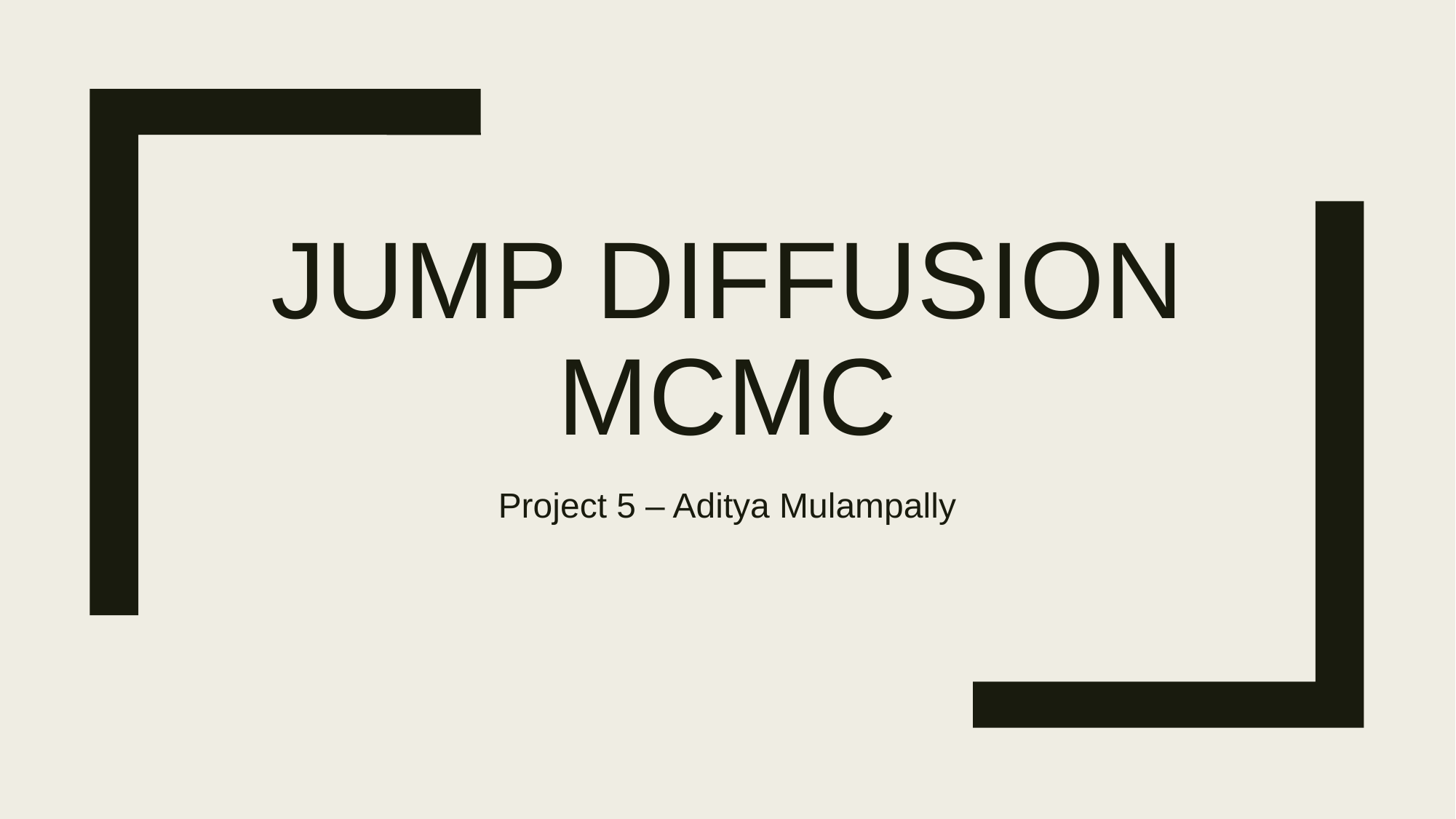

# Jump diffusion MCMC
Project 5 – Aditya Mulampally